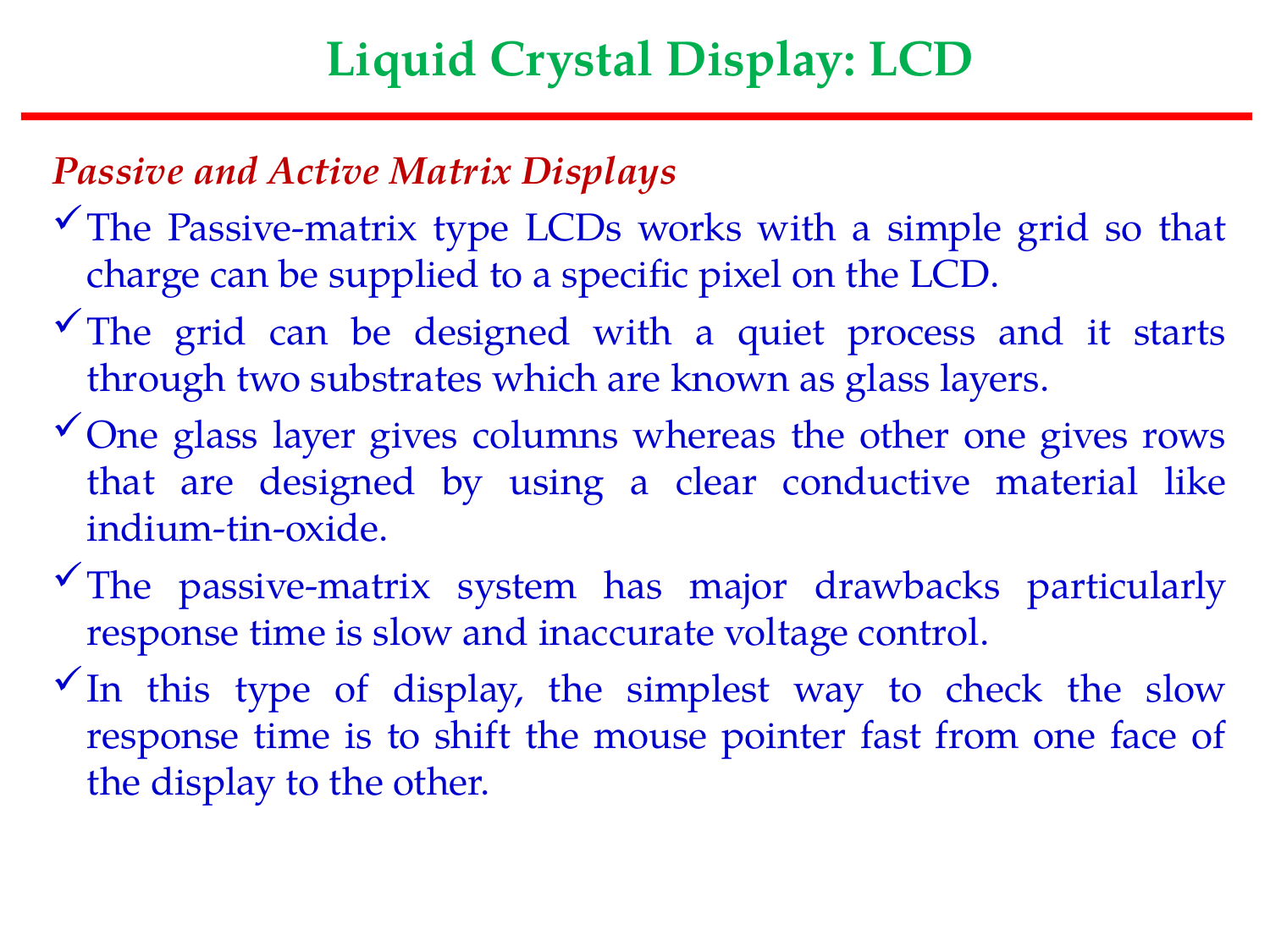

Liquid Crystal Display: LCD

Passive and Active Matrix Displays
The Passive-matrix type LCDs works with a simple grid so that charge can be supplied to a specific pixel on the LCD.
The grid can be designed with a quiet process and it starts through two substrates which are known as glass layers.
One glass layer gives columns whereas the other one gives rows that are designed by using a clear conductive material like indium-tin-oxide.
The passive-matrix system has major drawbacks particularly response time is slow and inaccurate voltage control.
In this type of display, the simplest way to check the slow response time is to shift the mouse pointer fast from one face of the display to the other.